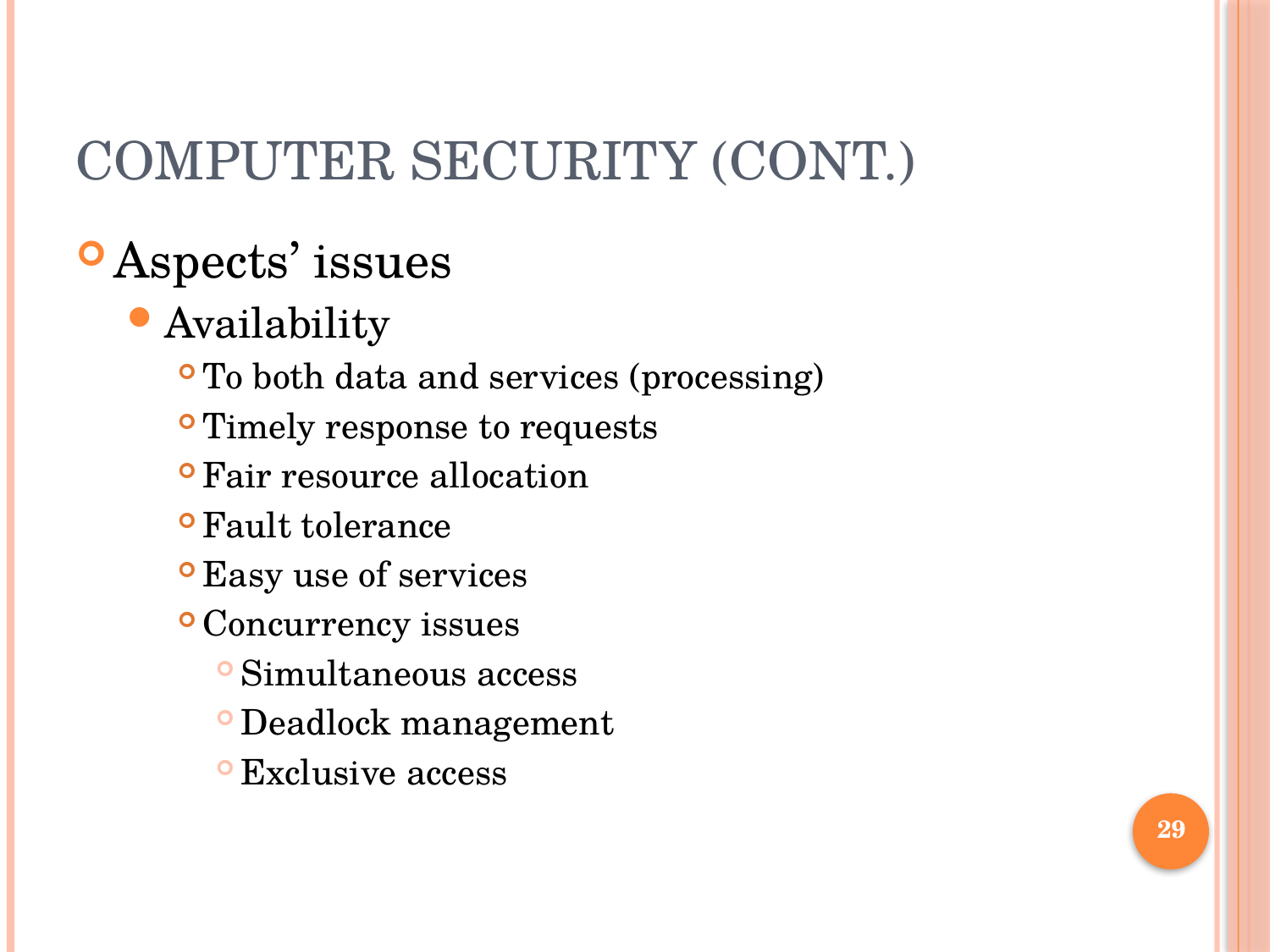

# Computer Security (cont.)
Aspects’ issues
Availability
To both data and services (processing)
Timely response to requests
Fair resource allocation
Fault tolerance
Easy use of services
Concurrency issues
Simultaneous access
Deadlock management
Exclusive access

29